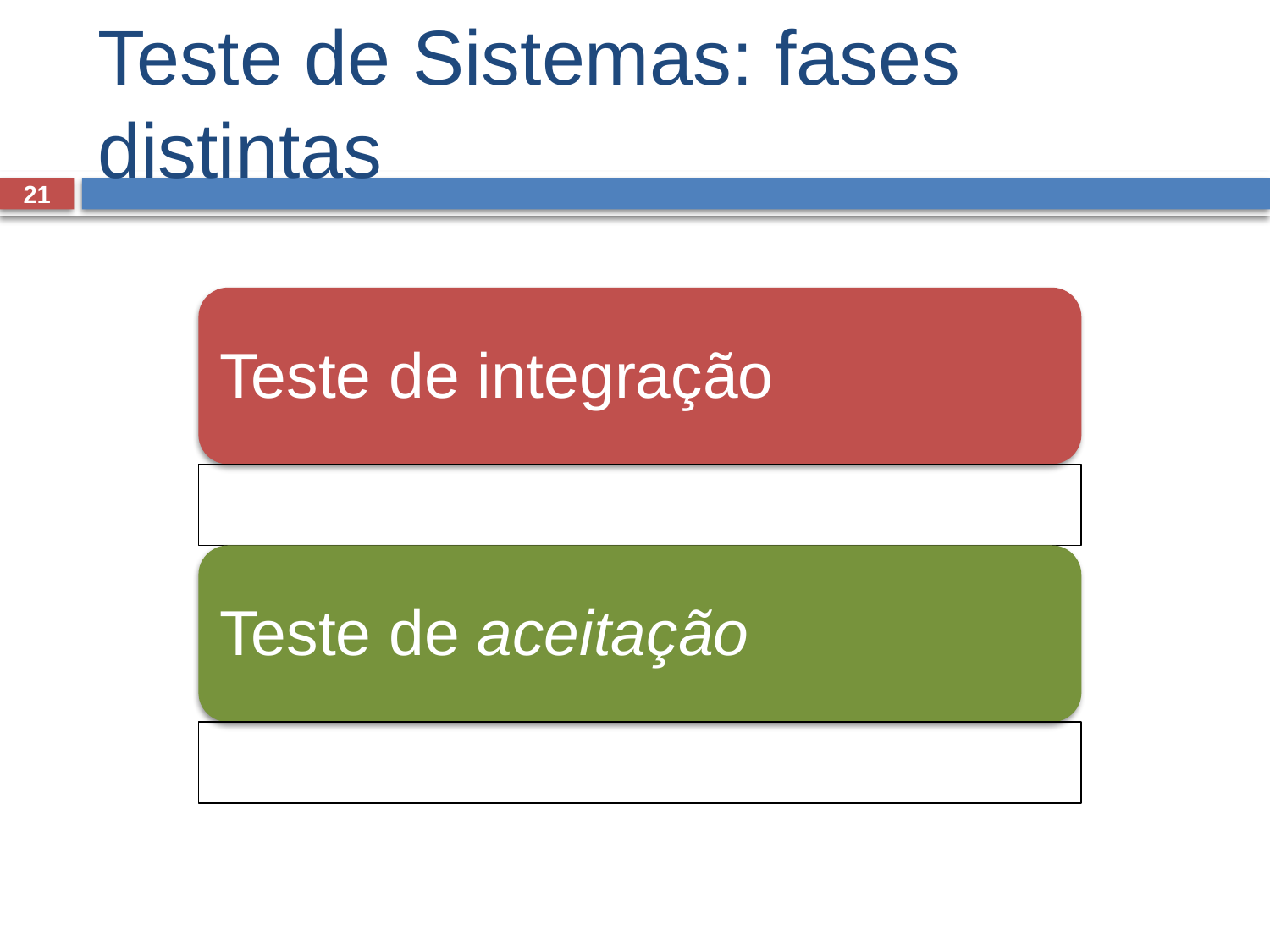

# Teste de Sistemas: fases distintas
21
Teste de integração
Teste de aceitação